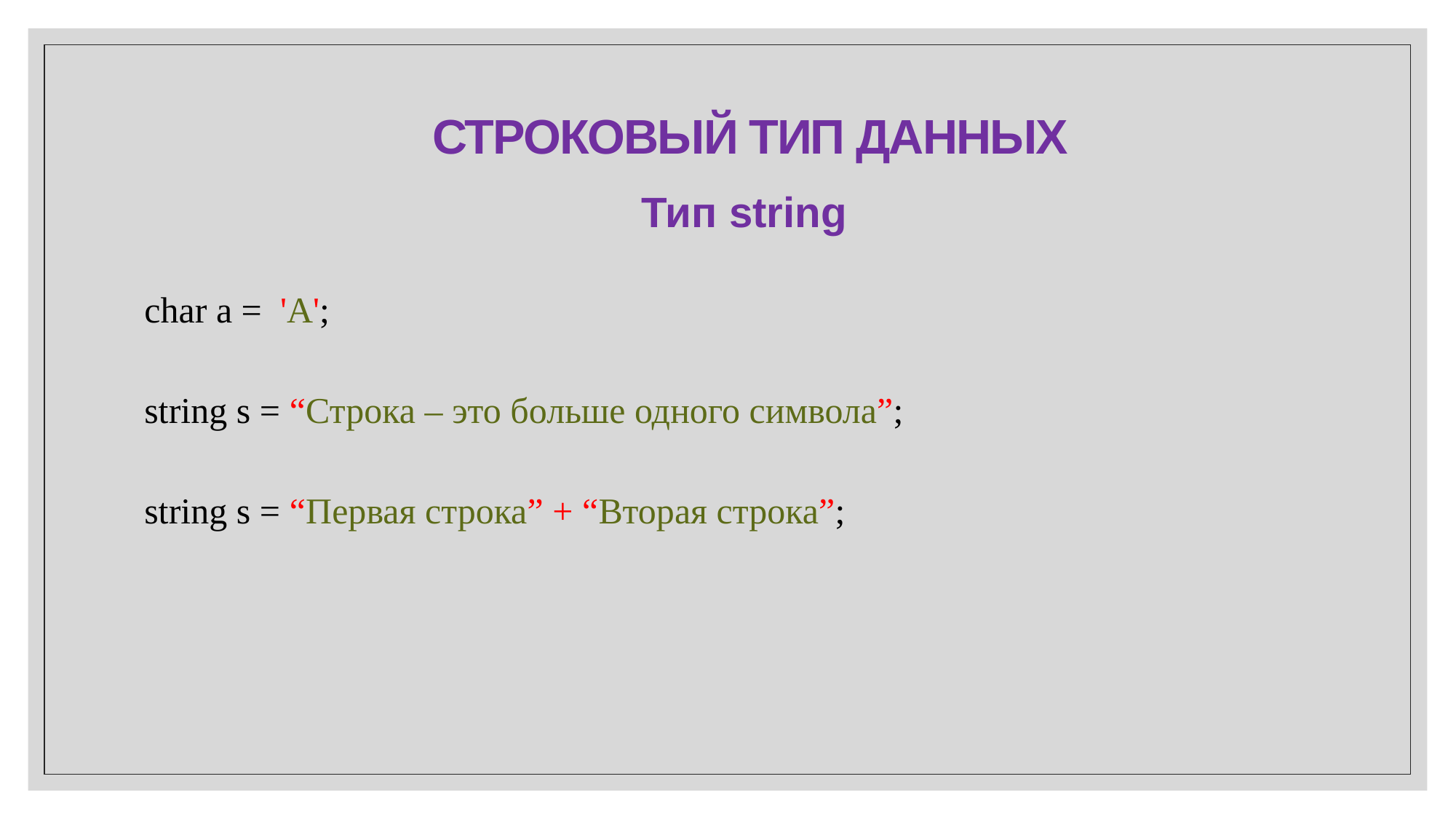

строковый тип данных
Тип string
char a =  'A';

string s = “Строка – это больше одного символа”;

string s = “Первая строка” + “Вторая строка”;